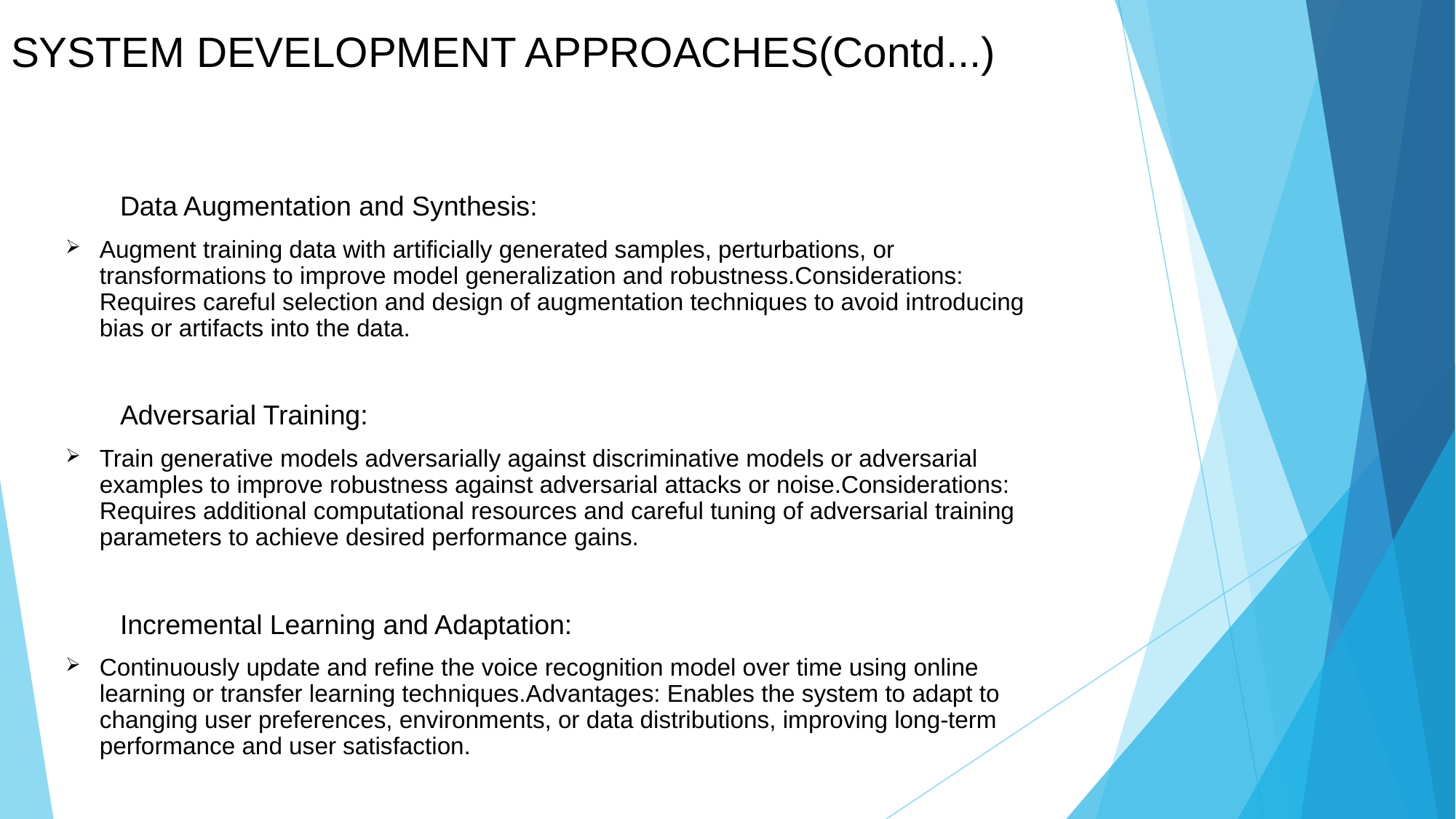

SYSTEM DEVELOPMENT APPROACHES(Contd...)

	Data Augmentation and Synthesis:
Augment training data with artificially generated samples, perturbations, or transformations to improve model generalization and robustness.Considerations: Requires careful selection and design of augmentation techniques to avoid introducing bias or artifacts into the data.

	Adversarial Training:
Train generative models adversarially against discriminative models or adversarial examples to improve robustness against adversarial attacks or noise.Considerations: Requires additional computational resources and careful tuning of adversarial training parameters to achieve desired performance gains.

	Incremental Learning and Adaptation:
Continuously update and refine the voice recognition model over time using online learning or transfer learning techniques.Advantages: Enables the system to adapt to changing user preferences, environments, or data distributions, improving long-term performance and user satisfaction.